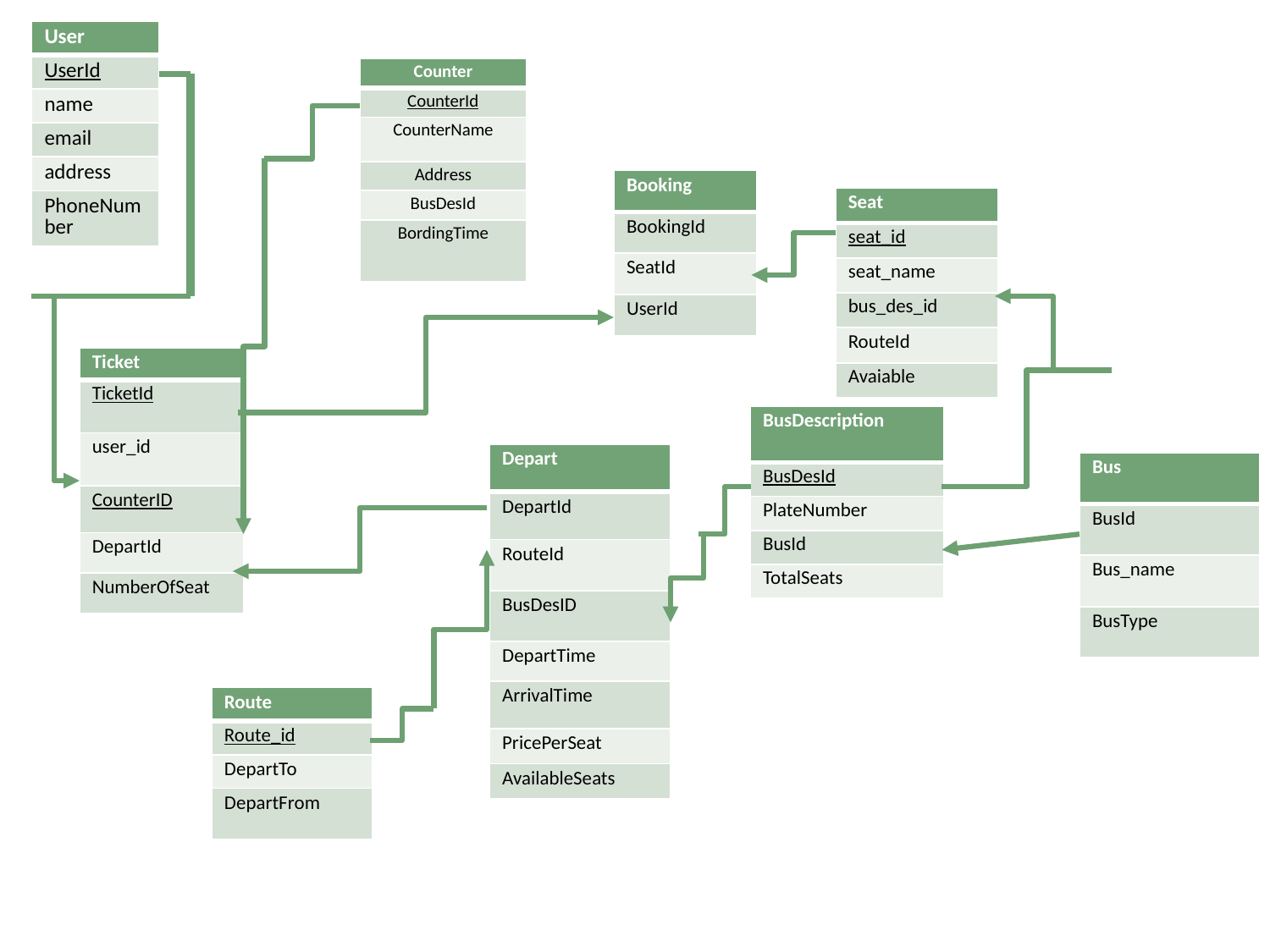

| User |
| --- |
| UserId |
| name |
| email |
| address |
| PhoneNumber |
| Counter |
| --- |
| CounterId |
| CounterName |
| Address |
| BusDesId |
| BordingTime |
| Booking |
| --- |
| BookingId |
| SeatId |
| UserId |
| Seat |
| --- |
| seat\_id |
| seat\_name |
| bus\_des\_id |
| RouteId |
| Avaiable |
| Ticket |
| --- |
| TicketId |
| user\_id |
| CounterID |
| DepartId |
| NumberOfSeat |
| BusDescription |
| --- |
| BusDesId |
| PlateNumber |
| BusId |
| TotalSeats |
| Depart |
| --- |
| DepartId |
| RouteId |
| BusDesID |
| DepartTime |
| ArrivalTime |
| PricePerSeat |
| AvailableSeats |
| Bus |
| --- |
| BusId |
| Bus\_name |
| BusType |
| Route |
| --- |
| Route\_id |
| DepartTo |
| DepartFrom |